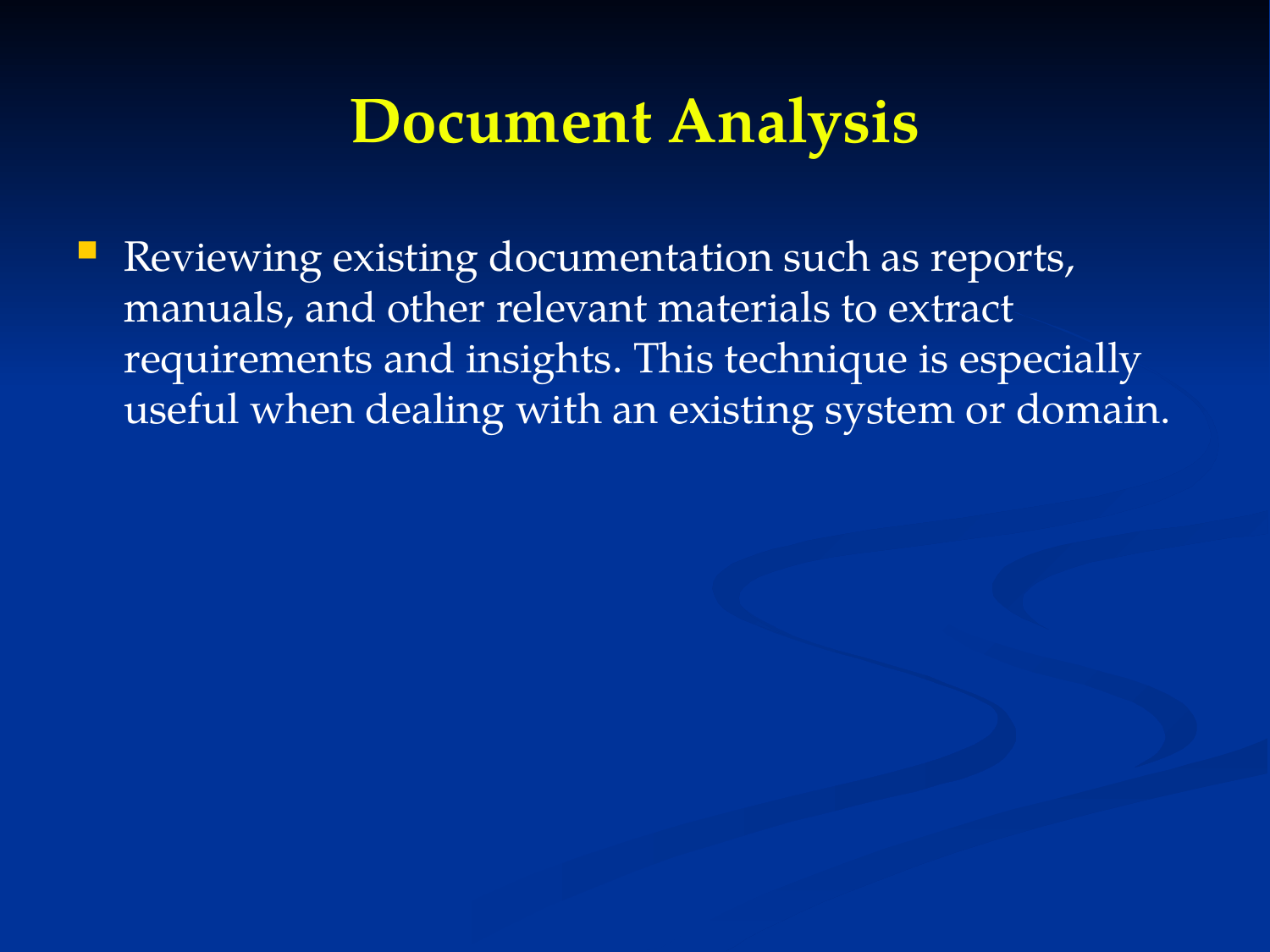

# Document Analysis
Reviewing existing documentation such as reports, manuals, and other relevant materials to extract requirements and insights. This technique is especially useful when dealing with an existing system or domain.